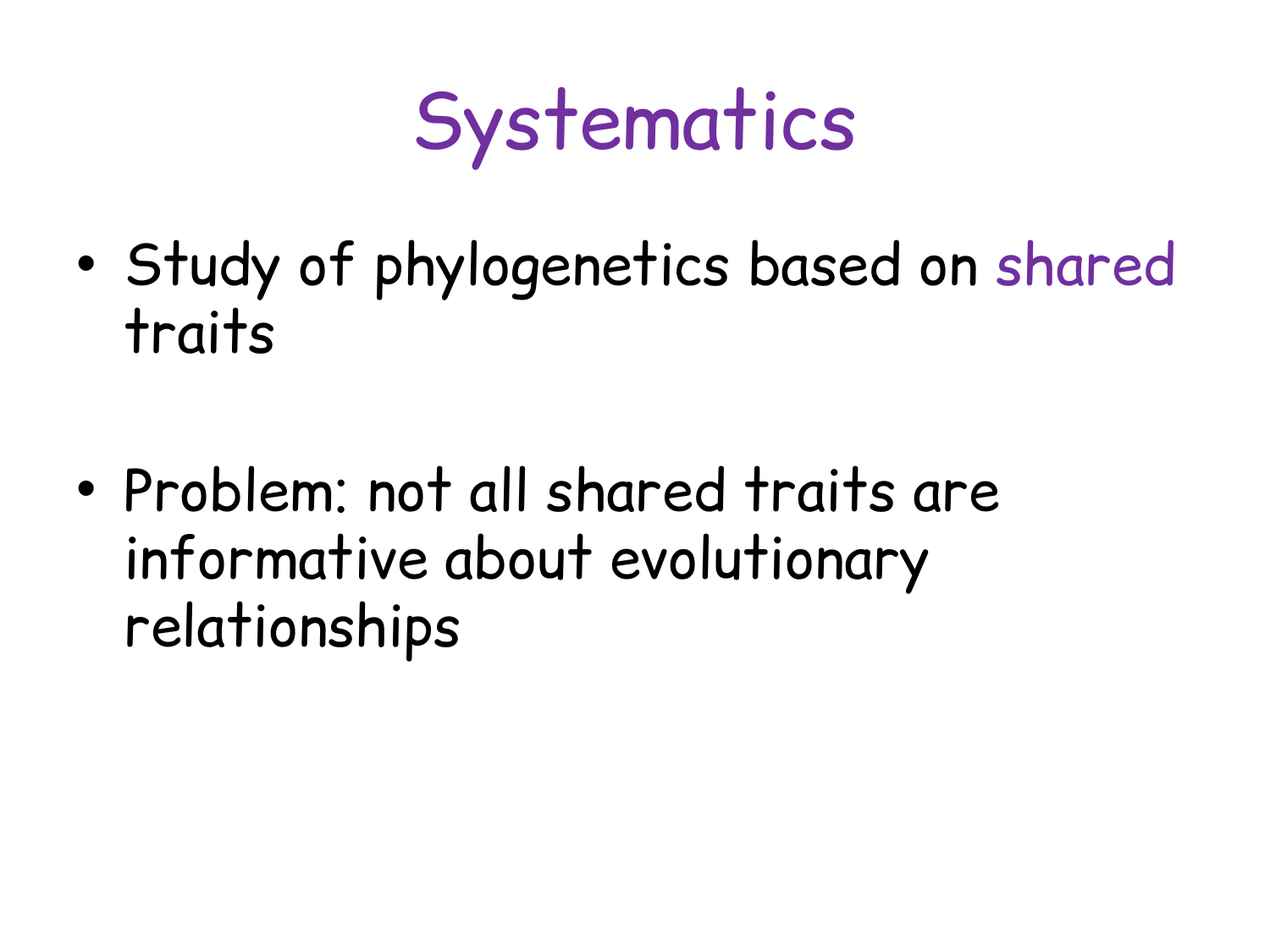

# Systematics
Study of phylogenetics based on shared traits

Problem: not all shared traits are informative about evolutionary relationships